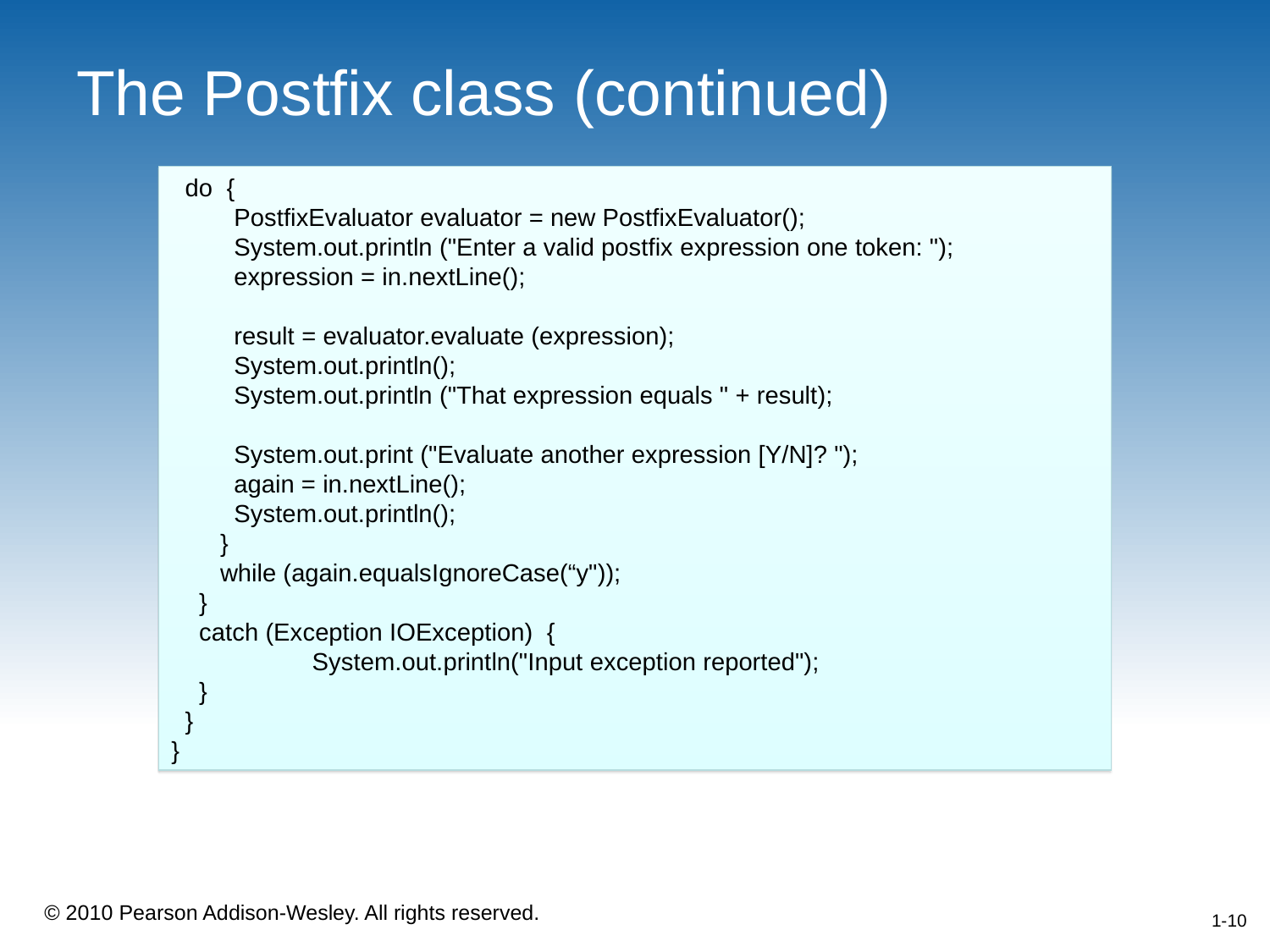

# The Postfix class (continued)
  do  {
         PostfixEvaluator evaluator = new PostfixEvaluator();
         System.out.println ("Enter a valid postfix expression one token: ");
         expression = in.nextLine();

         result = evaluator.evaluate (expression);
         System.out.println();
         System.out.println ("That expression equals " + result);

         System.out.print ("Evaluate another expression [Y/N]? ");
         again = in.nextLine();
         System.out.println();
       }
       while (again.equalsIgnoreCase(“y"));
    }
    catch (Exception IOException)  {
	  System.out.println("Input exception reported");
    }
  }
}
1-10